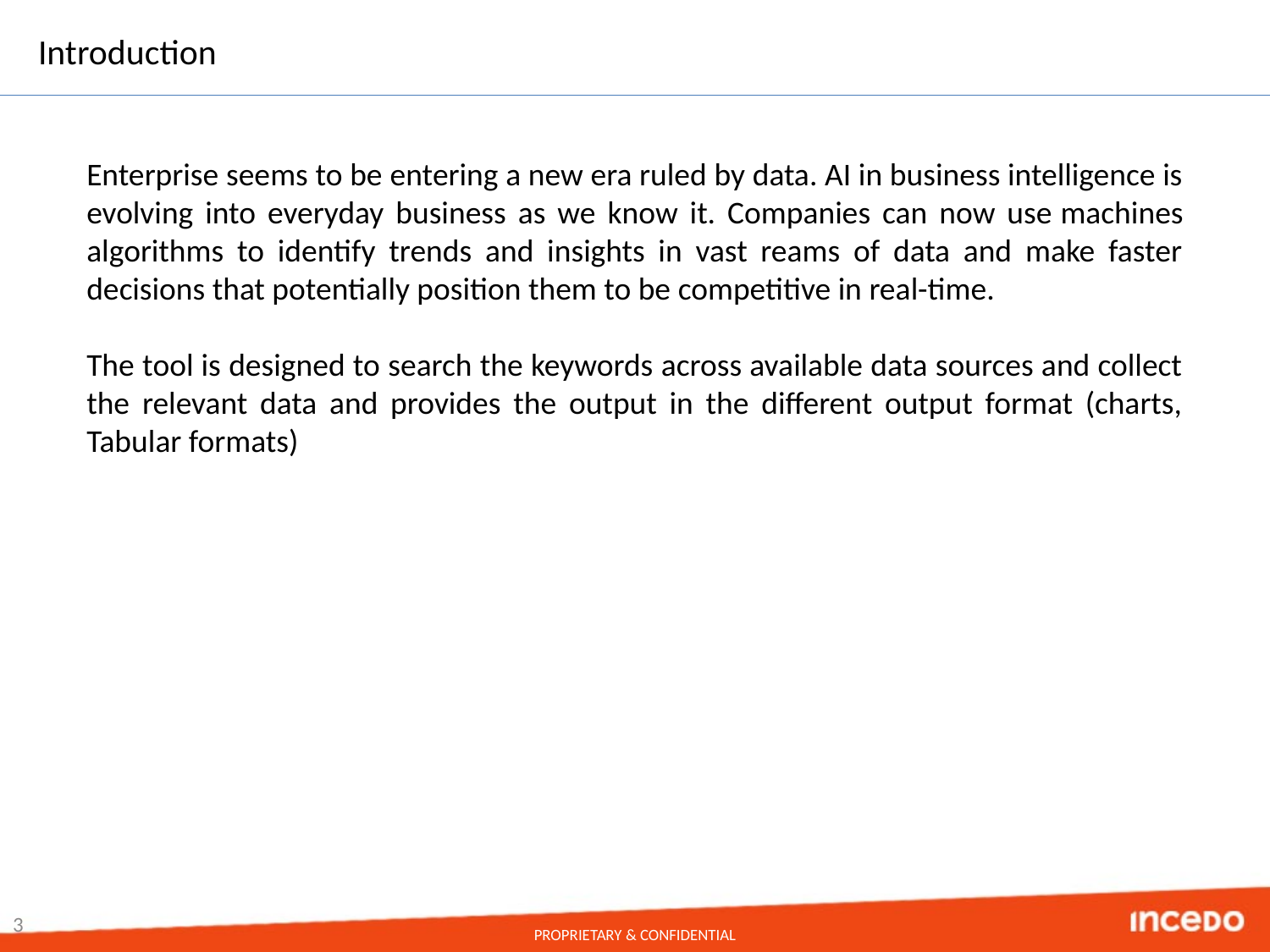

# Introduction
Enterprise seems to be entering a new era ruled by data. AI in business intelligence is evolving into everyday business as we know it. Companies can now use machines algorithms to identify trends and insights in vast reams of data and make faster decisions that potentially position them to be competitive in real-time.

The tool is designed to search the keywords across available data sources and collect the relevant data and provides the output in the different output format (charts, Tabular formats)
3